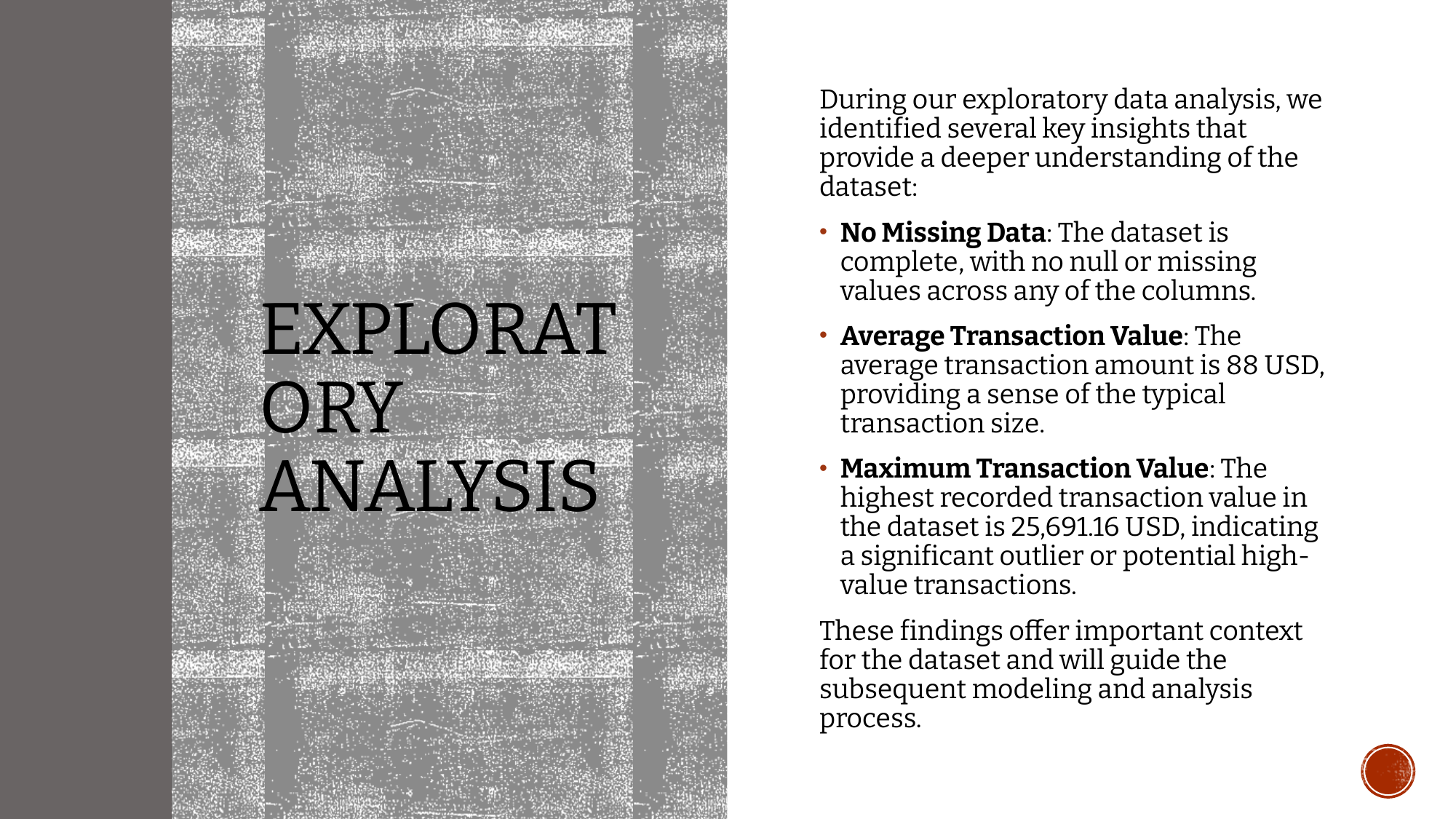

# EXPLORATORY ANALYSIS
During our exploratory data analysis, we identified several key insights that provide a deeper understanding of the dataset:
No Missing Data: The dataset is complete, with no null or missing values across any of the columns.
Average Transaction Value: The average transaction amount is 88 USD, providing a sense of the typical transaction size.
Maximum Transaction Value: The highest recorded transaction value in the dataset is 25,691.16 USD, indicating a significant outlier or potential high-value transactions.
These findings offer important context for the dataset and will guide the subsequent modeling and analysis process.